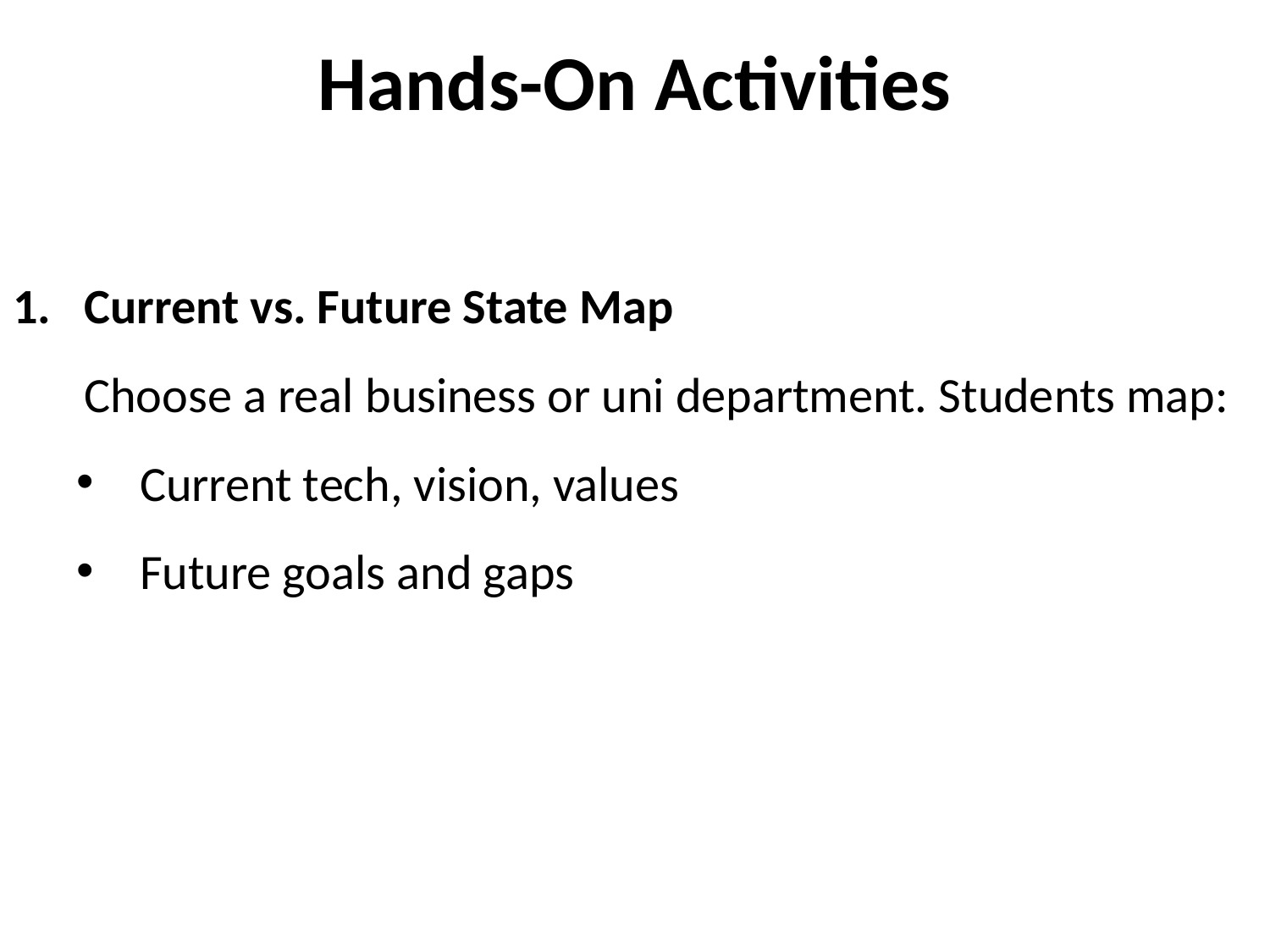

# Hands-On Activities
Current vs. Future State Map
Choose a real business or uni department. Students map:
Current tech, vision, values
Future goals and gaps